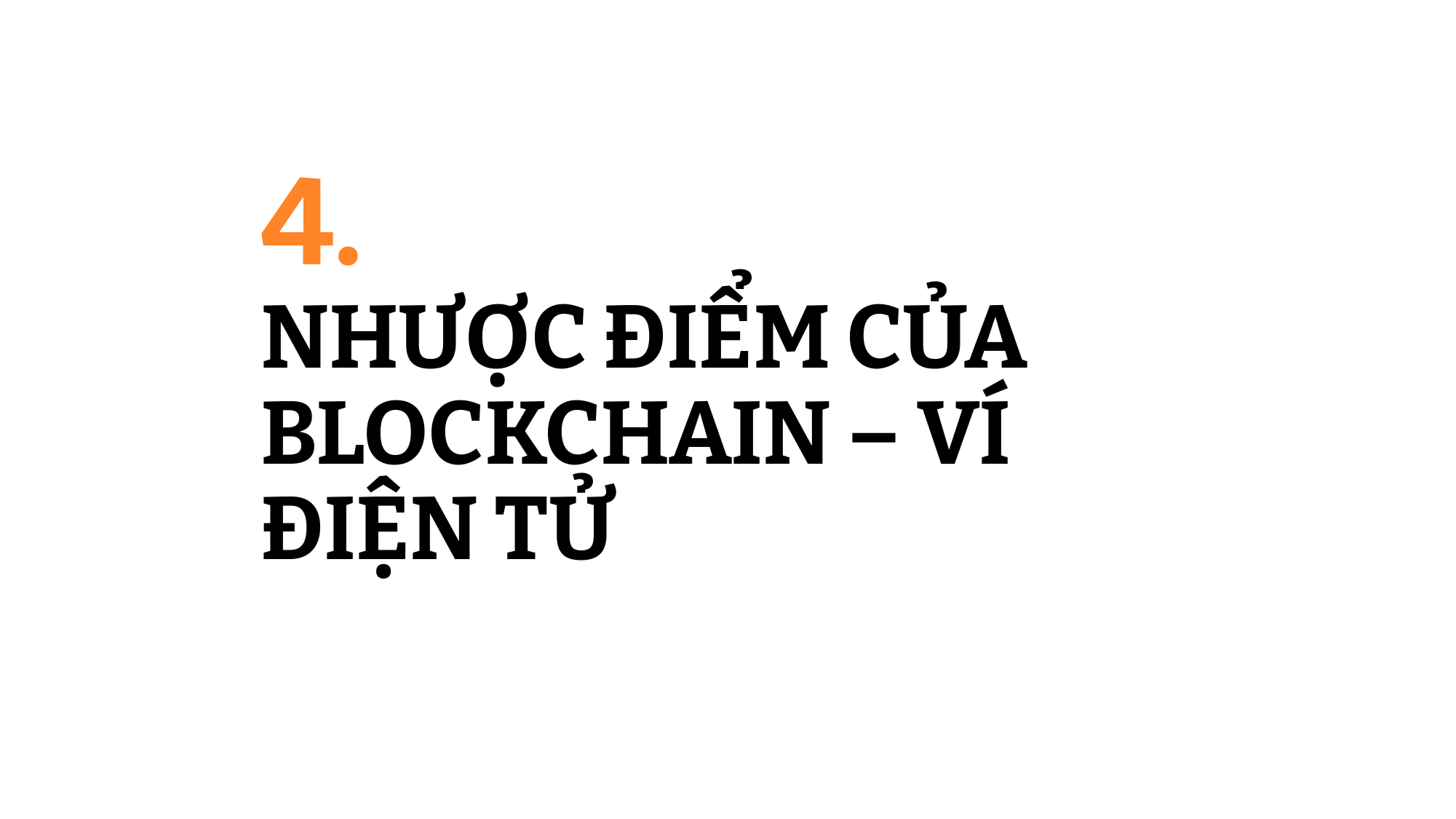

# 4.
Nhược điểm của
Blockchain – Ví điện tử